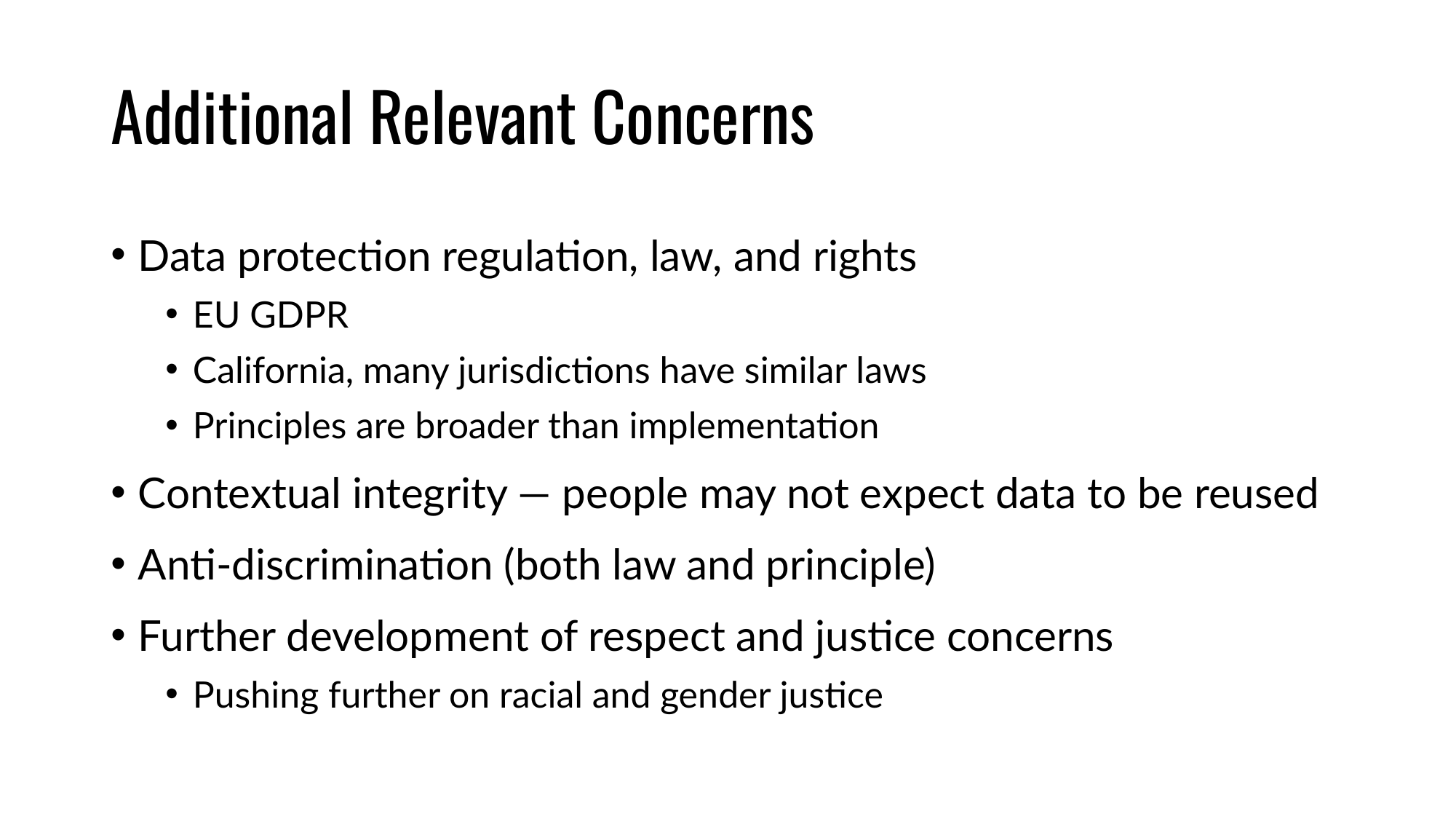

# Additional Relevant Concerns
Data protection regulation, law, and rights
EU GDPR
California, many jurisdictions have similar laws
Principles are broader than implementation
Contextual integrity — people may not expect data to be reused
Anti-discrimination (both law and principle)
Further development of respect and justice concerns
Pushing further on racial and gender justice